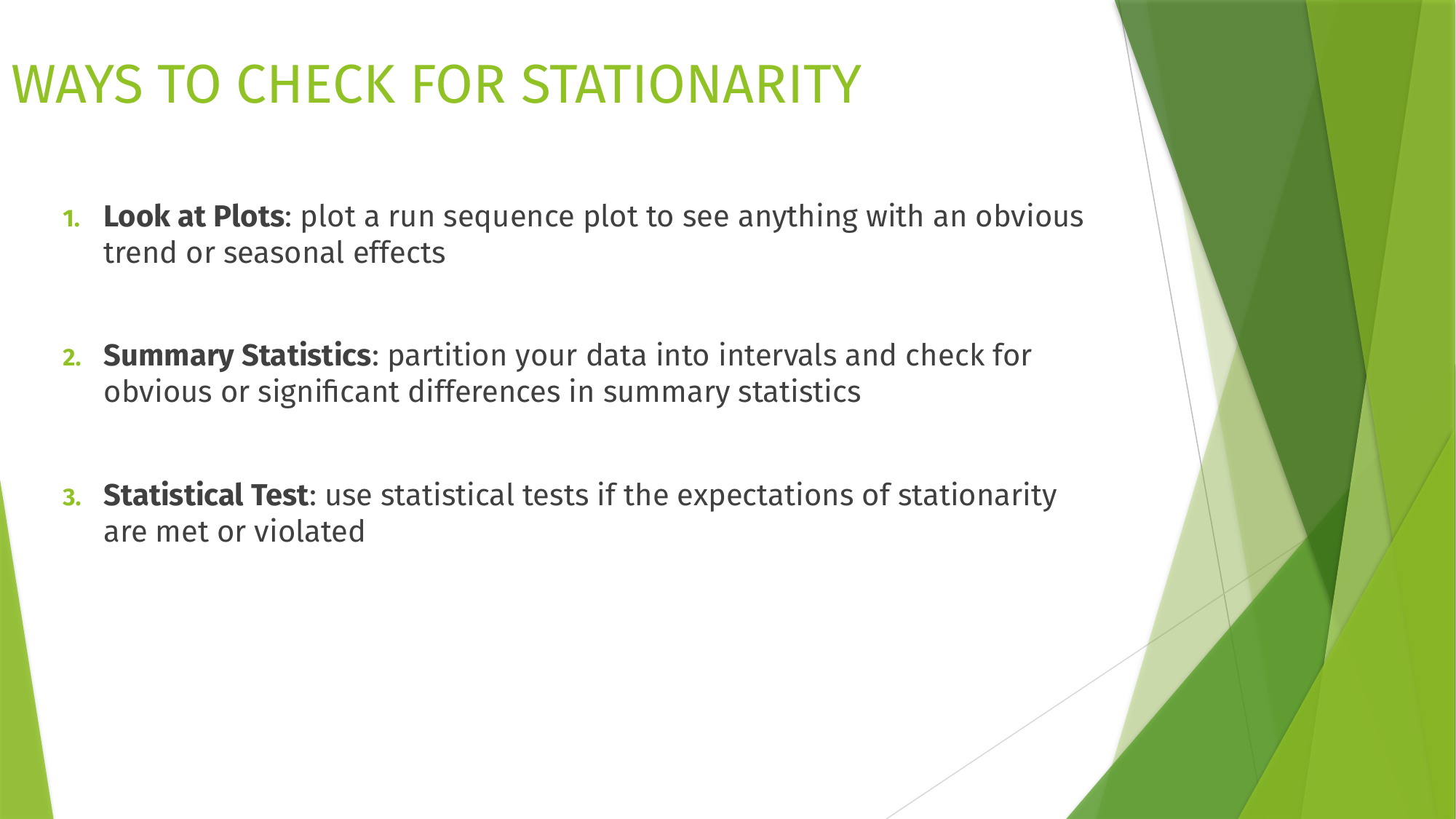

# WAYS TO CHECK FOR STATIONARITY
Look at Plots: plot a run sequence plot to see anything with an obvious trend or seasonal effects

Summary Statistics: partition your data into intervals and check for obvious or significant differences in summary statistics

Statistical Test: use statistical tests if the expectations of stationarity are met or violated